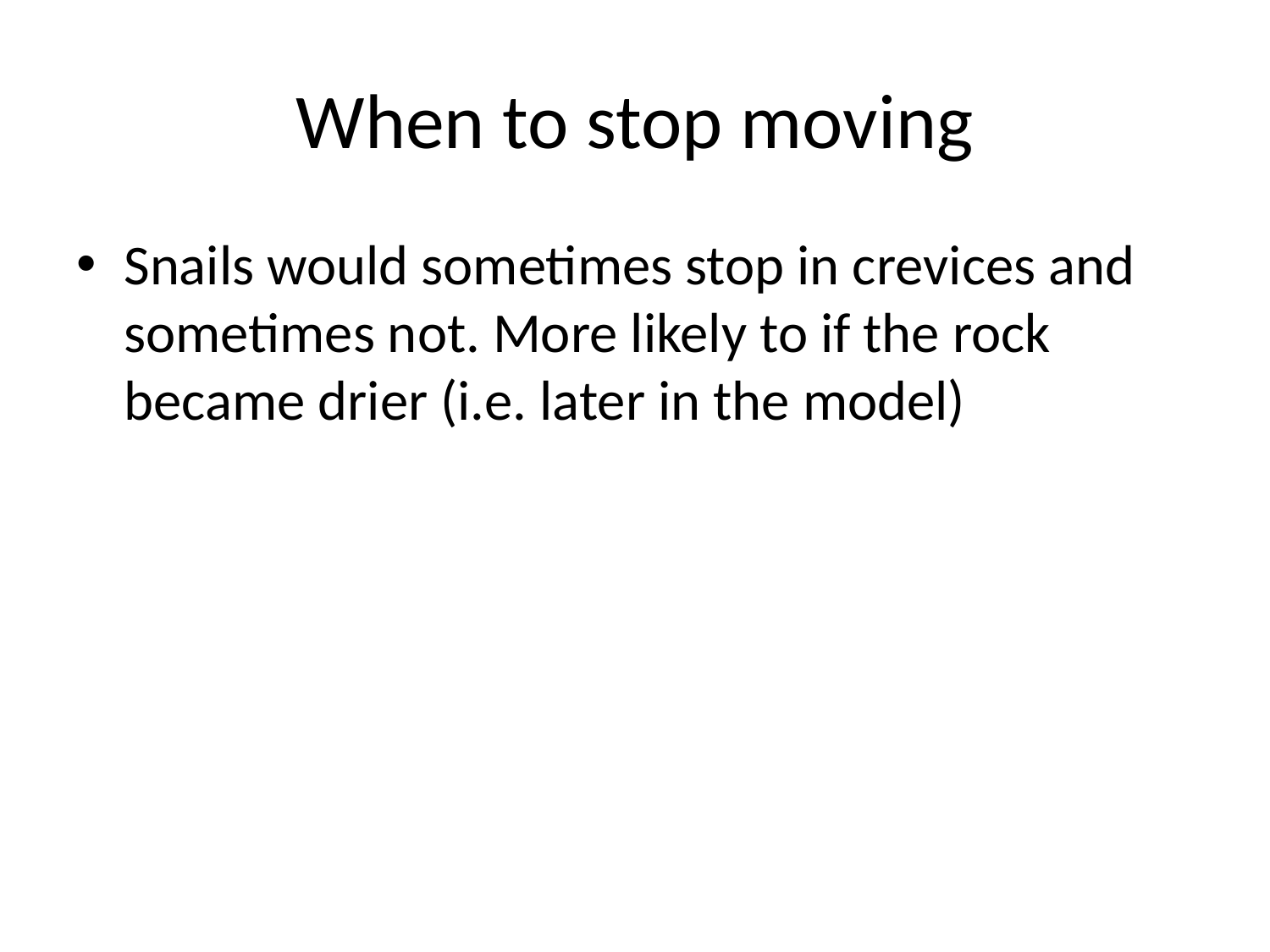

# When to stop moving
Snails would sometimes stop in crevices and sometimes not. More likely to if the rock became drier (i.e. later in the model)